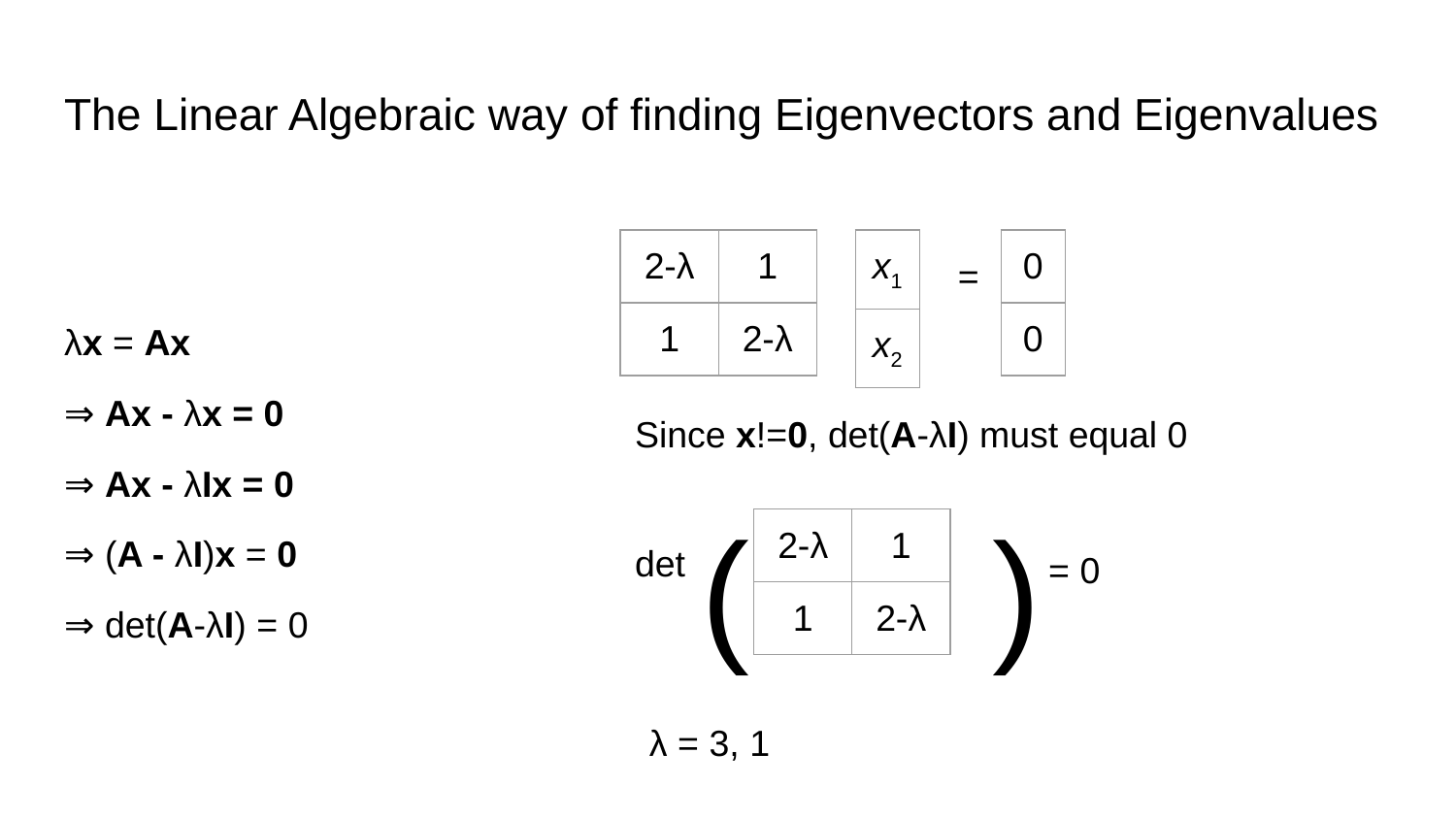

# The Linear Algebraic way of finding Eigenvectors and Eigenvalues
| 2-λ | 1 |
| --- | --- |
| 1 | 2-λ |
| x1 |
| --- |
| x2 |
| 0 |
| --- |
| 0 |
=
λx = Ax
⇒ Ax - λx = 0
⇒ Ax - λIx = 0
⇒ (A - λI)x = 0
⇒ det(A-λI) = 0

Since x!=0, det(A-λI) must equal 0
(
)
| 2-λ | 1 |
| --- | --- |
| 1 | 2-λ |
det
= 0
λ = 3, 1